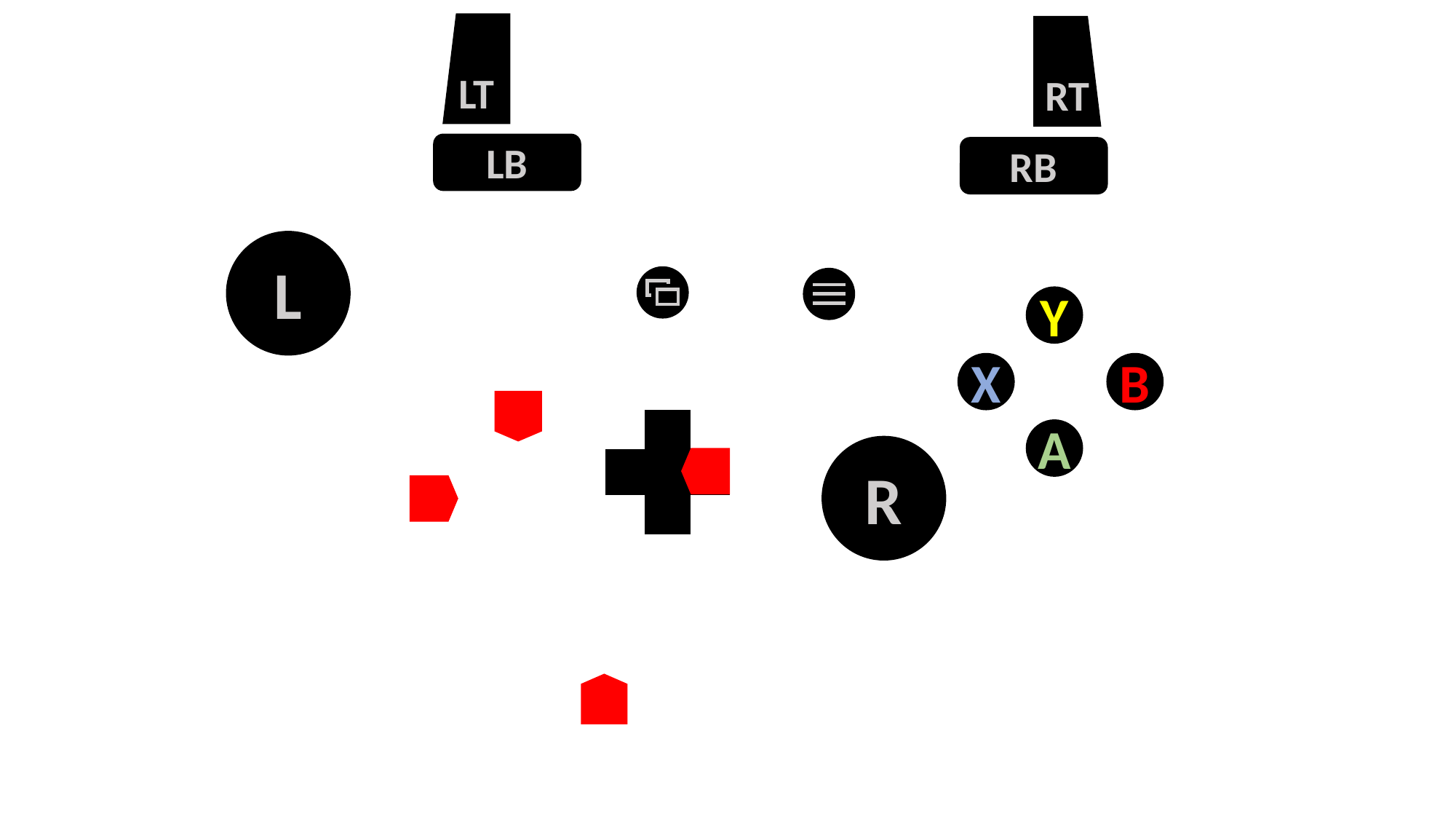

LT

RT
LB

RB

L

Y

X

B

A

R